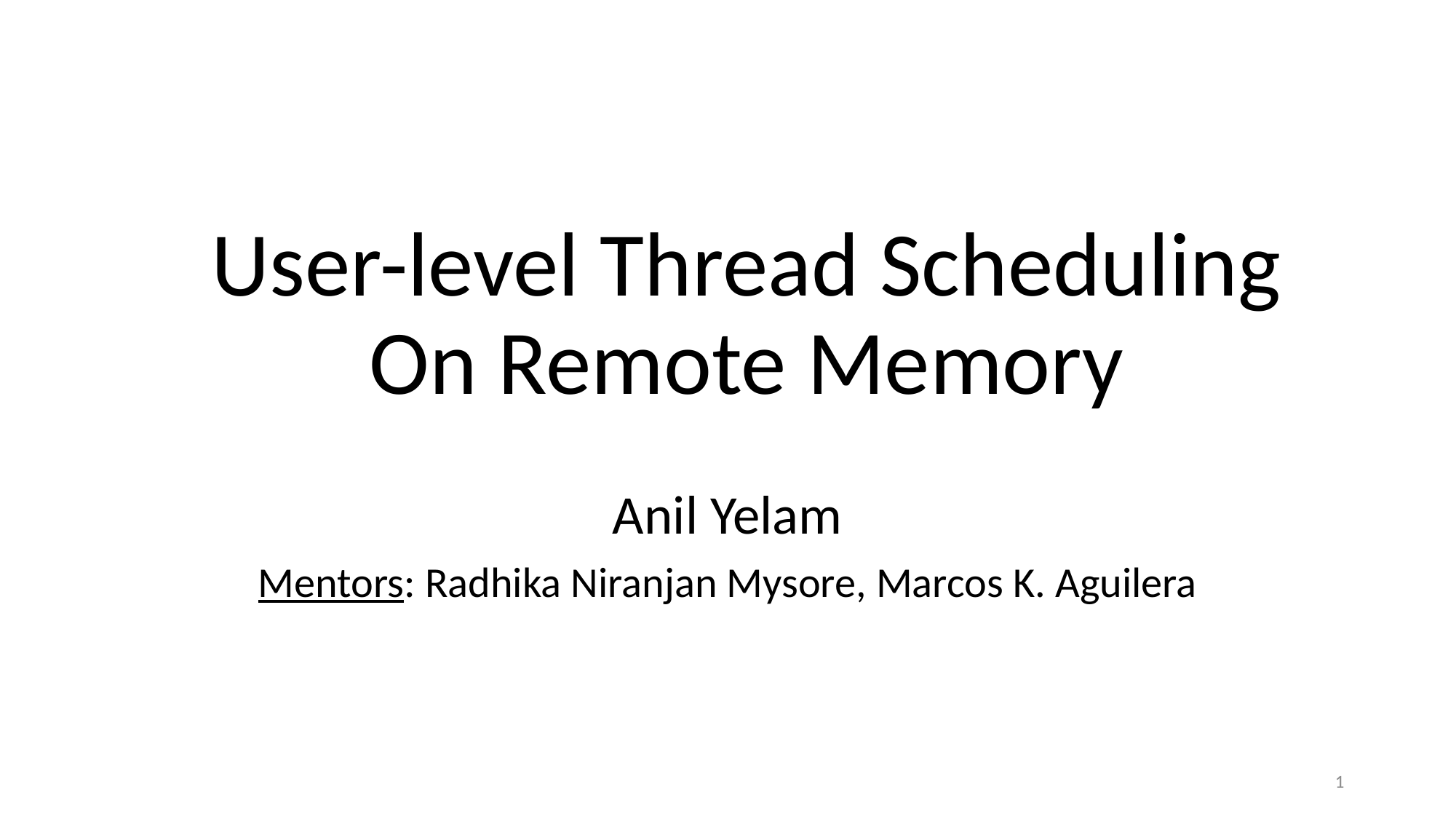

# User-level Thread Scheduling On Remote Memory
Anil Yelam
Mentors: Radhika Niranjan Mysore, Marcos K. Aguilera
1